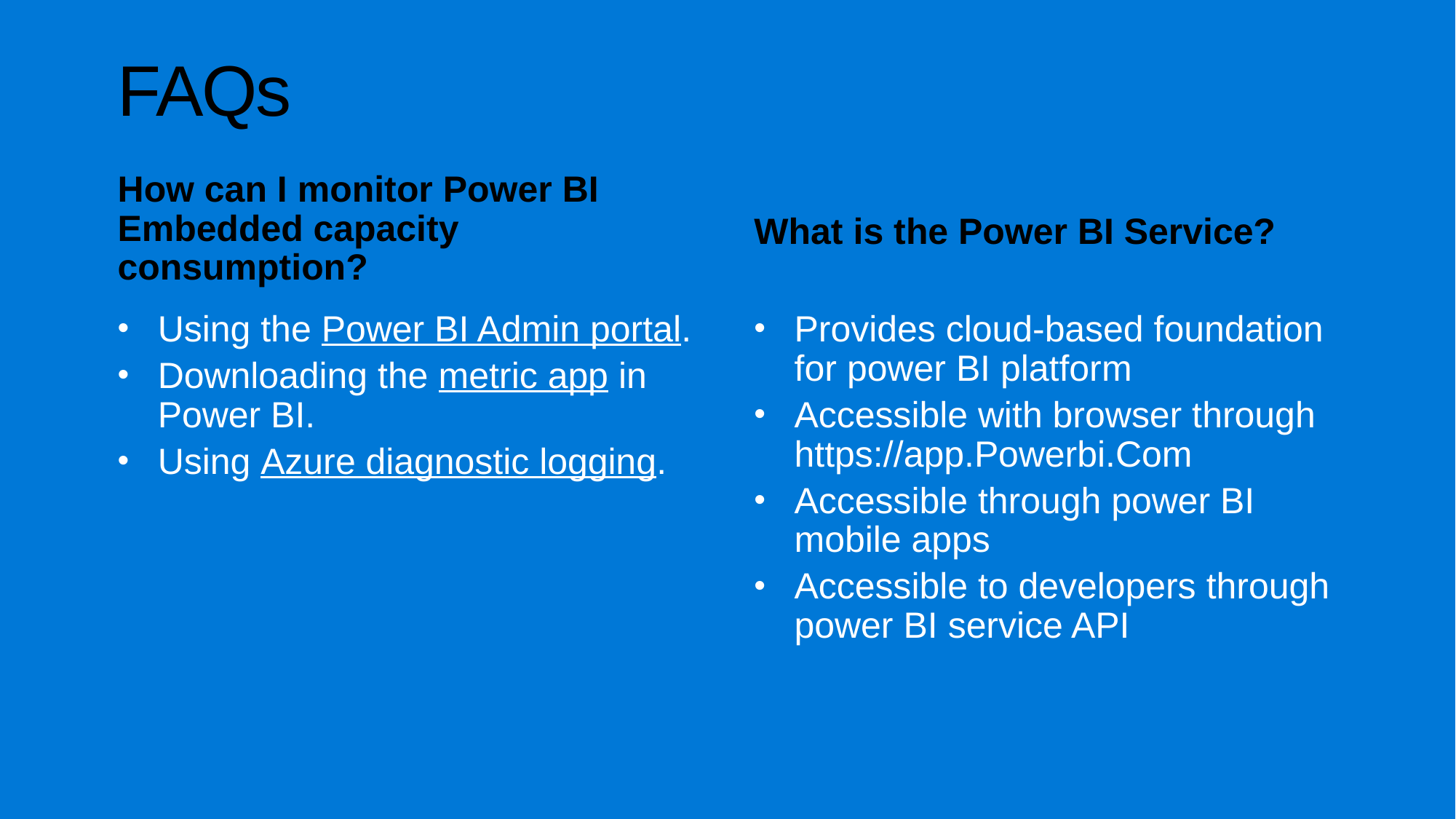

# FAQs
How can I monitor Power BI Embedded capacity consumption?
What is the Power BI Service?
Using the Power BI Admin portal.
Downloading the metric app in Power BI.
Using Azure diagnostic logging.
Provides cloud-based foundation for power BI platform
Accessible with browser through https://app.Powerbi.Com
Accessible through power BI mobile apps
Accessible to developers through power BI service API